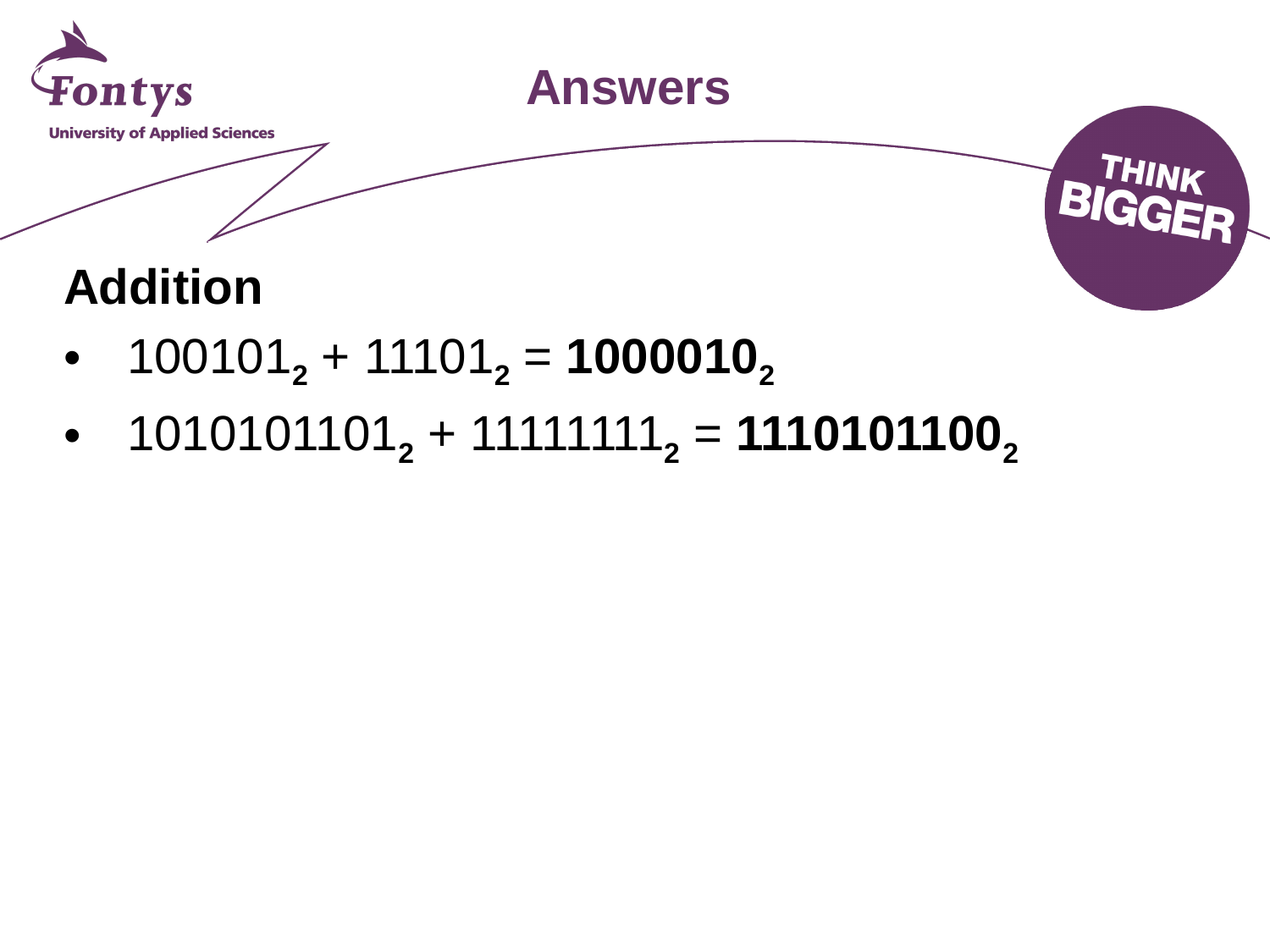

# Answers
Addition
1001012 + 111012 = 10000102
10101011012 + 111111112 = 11101011002